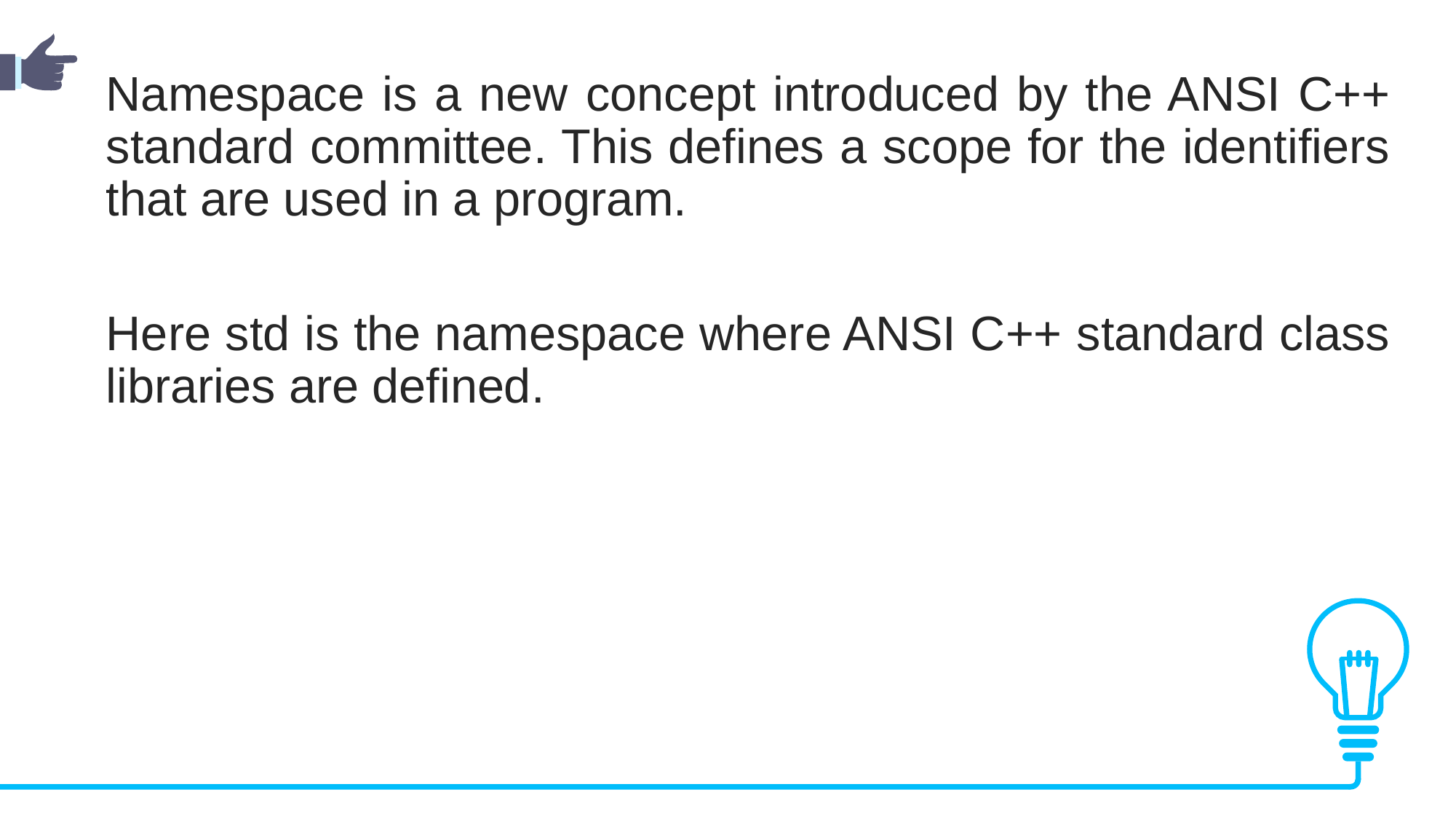

Namespace is a new concept introduced by the ANSI C++ standard committee. This defines a scope for the identifiers that are used in a program.

Here std is the namespace where ANSI C++ standard class libraries are defined.